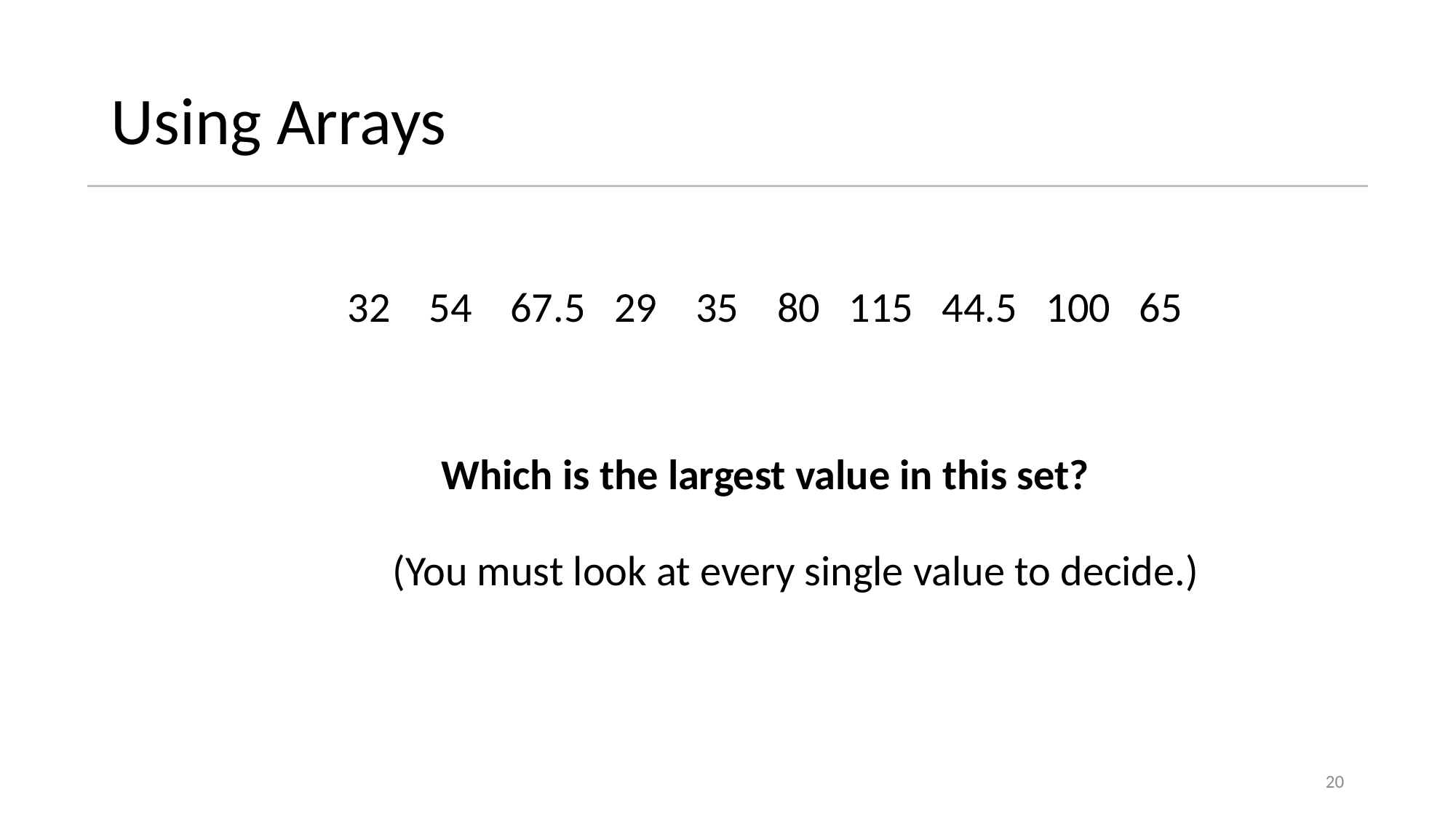

# Using Arrays

	     32    54    67.5   29    35    80   115   44.5   100   65

	     Which is the largest value in this set?
		(You must look at every single value to decide.)

20